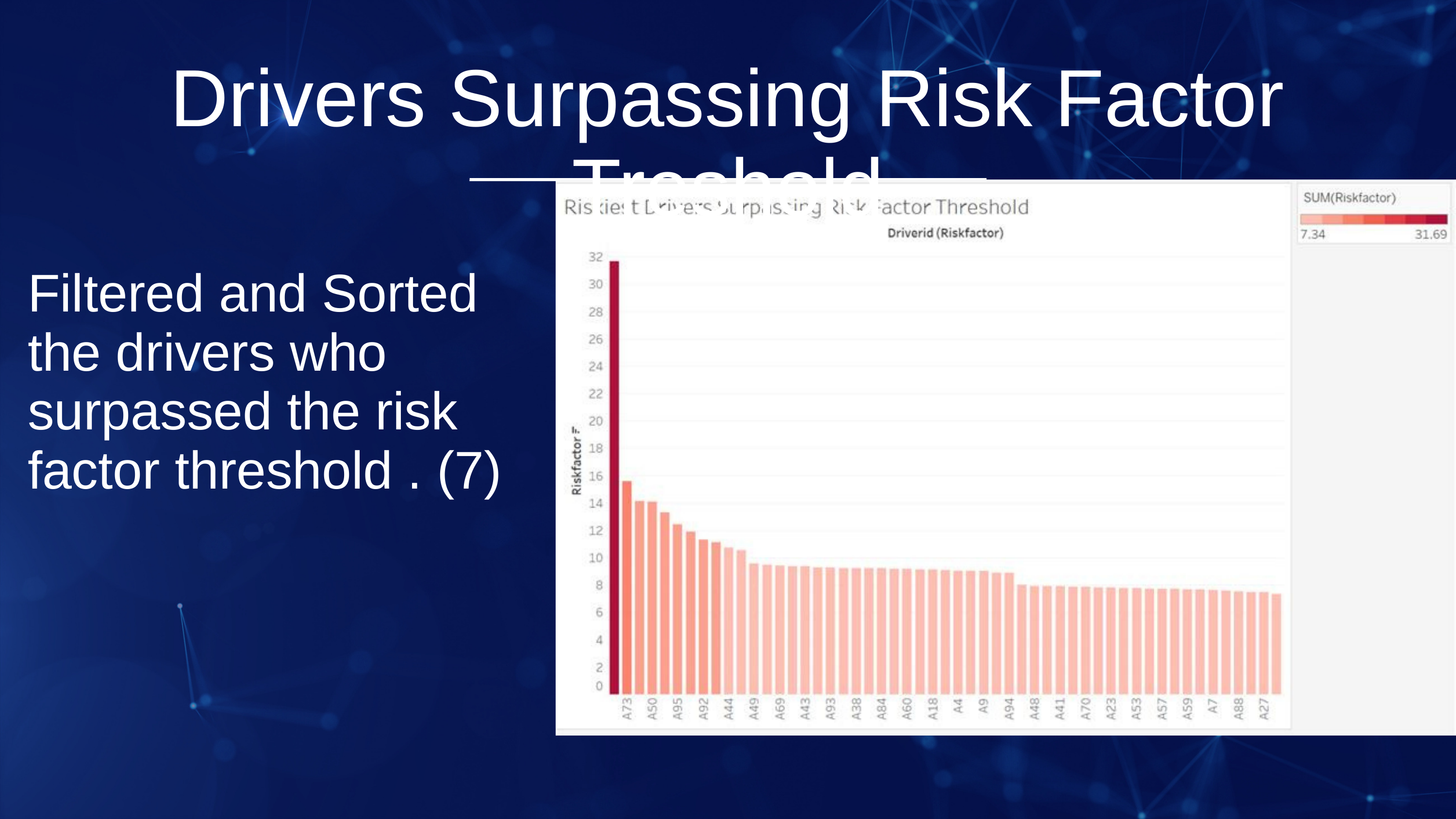

Drivers Surpassing Risk Factor Treshold

Filtered and Sorted the drivers who surpassed the risk factor threshold . (7)